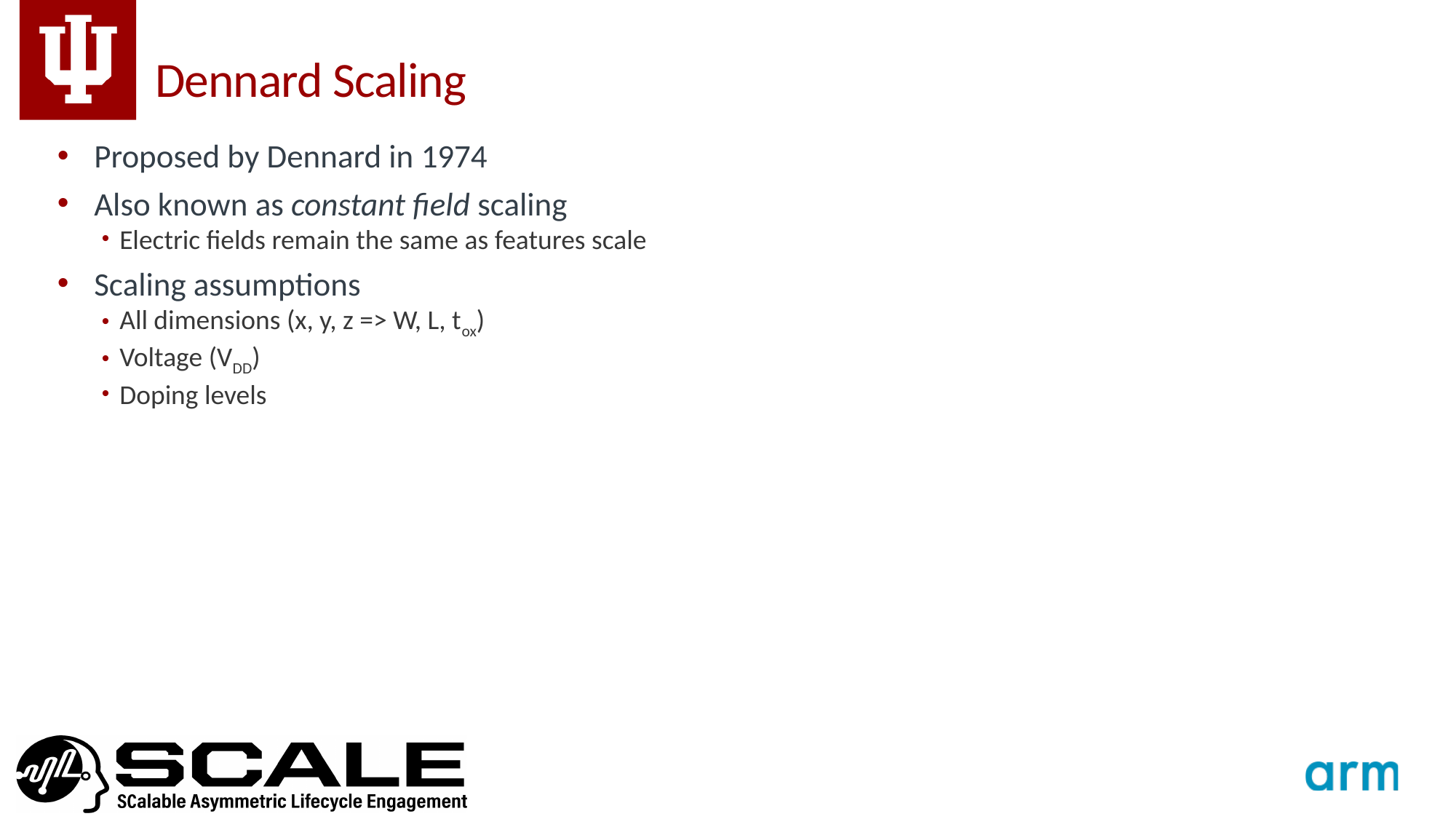

# Dennard Scaling
Proposed by Dennard in 1974
Also known as constant field scaling
Electric fields remain the same as features scale
Scaling assumptions
All dimensions (x, y, z => W, L, tox)
Voltage (VDD)
Doping levels